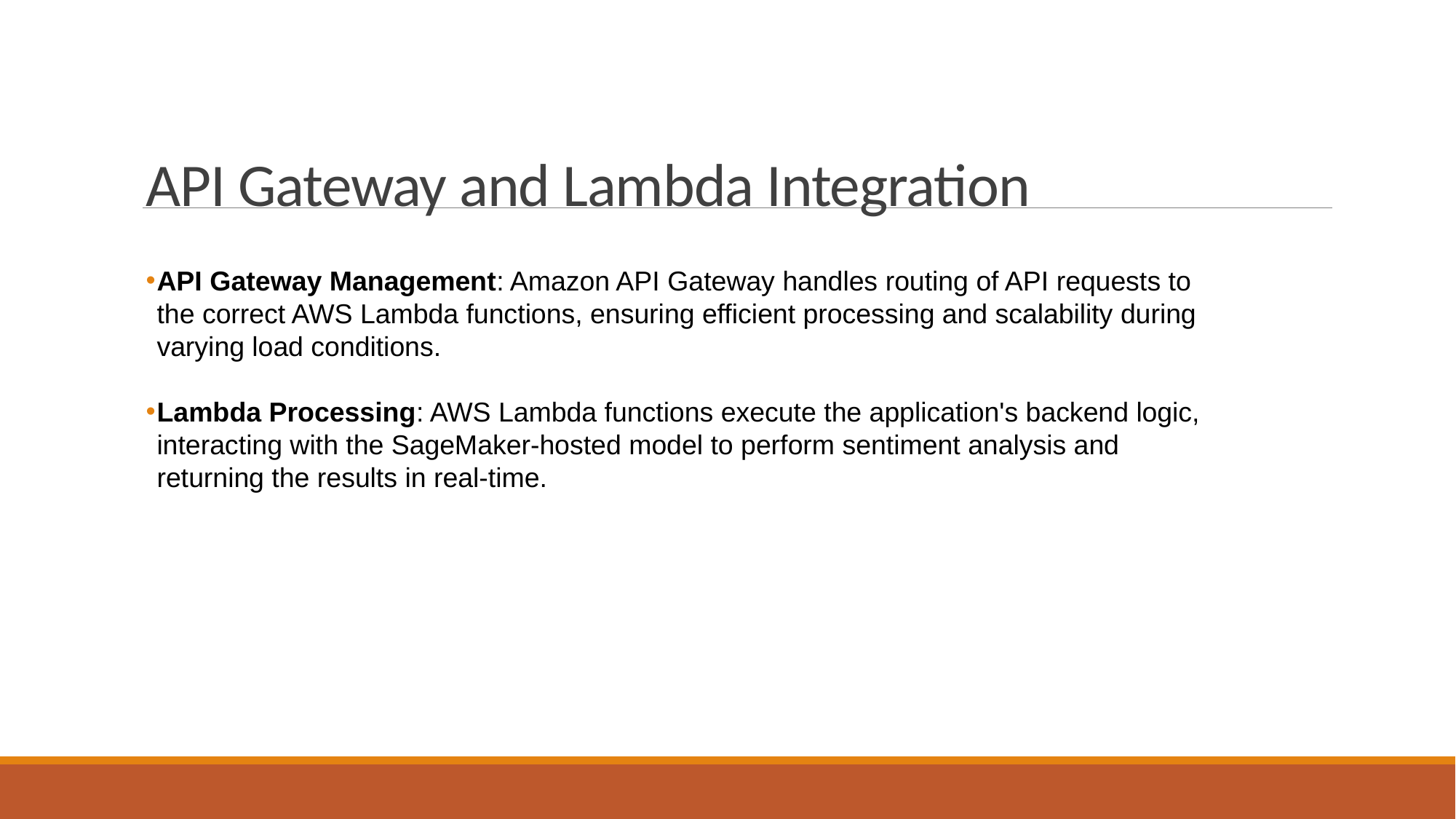

# API Gateway and Lambda Integration
API Gateway Management: Amazon API Gateway handles routing of API requests to the correct AWS Lambda functions, ensuring efficient processing and scalability during varying load conditions.

Lambda Processing: AWS Lambda functions execute the application's backend logic, interacting with the SageMaker-hosted model to perform sentiment analysis and returning the results in real-time.